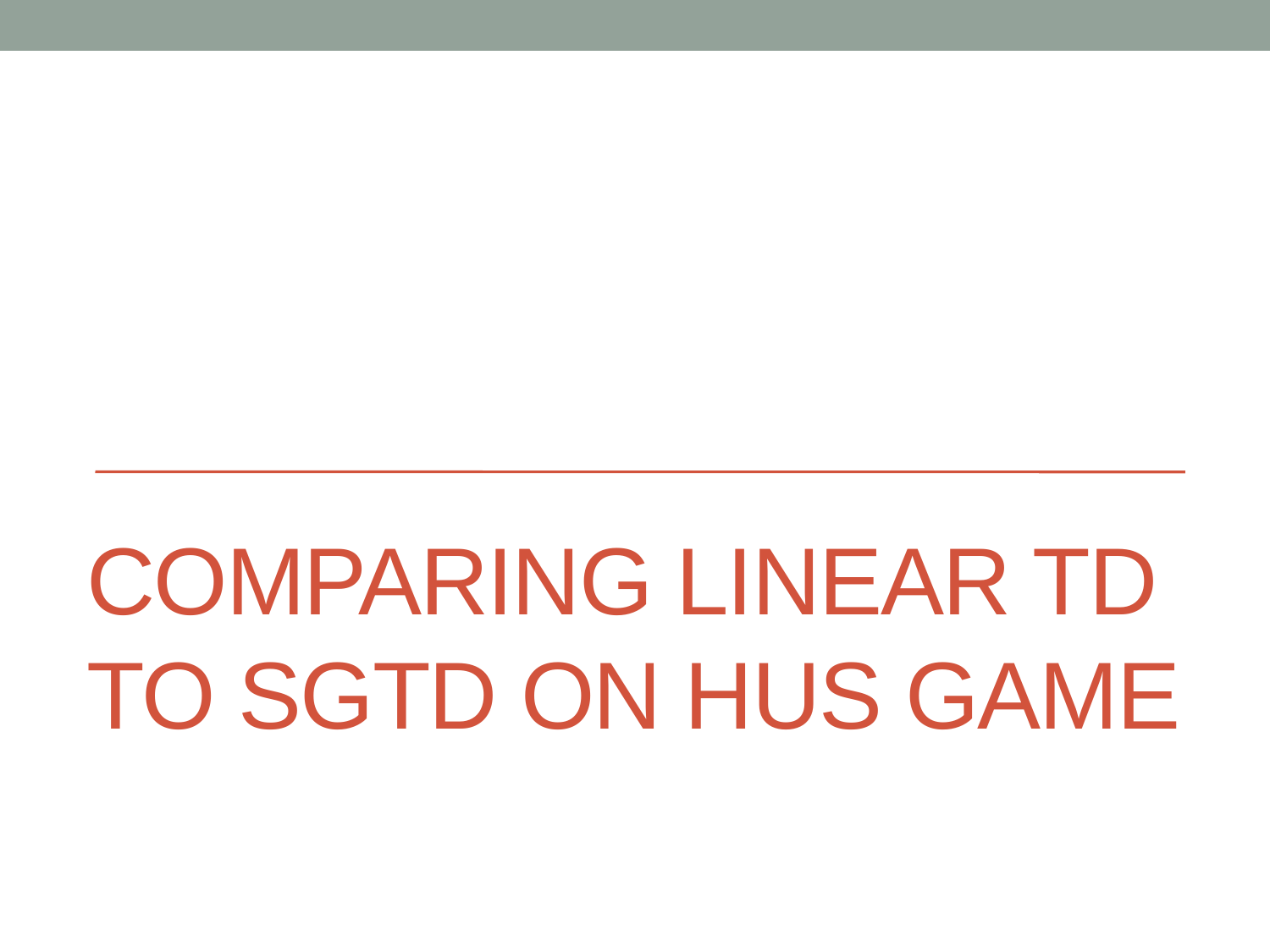

# Comparing Linear TD to SGTD on Hus Game